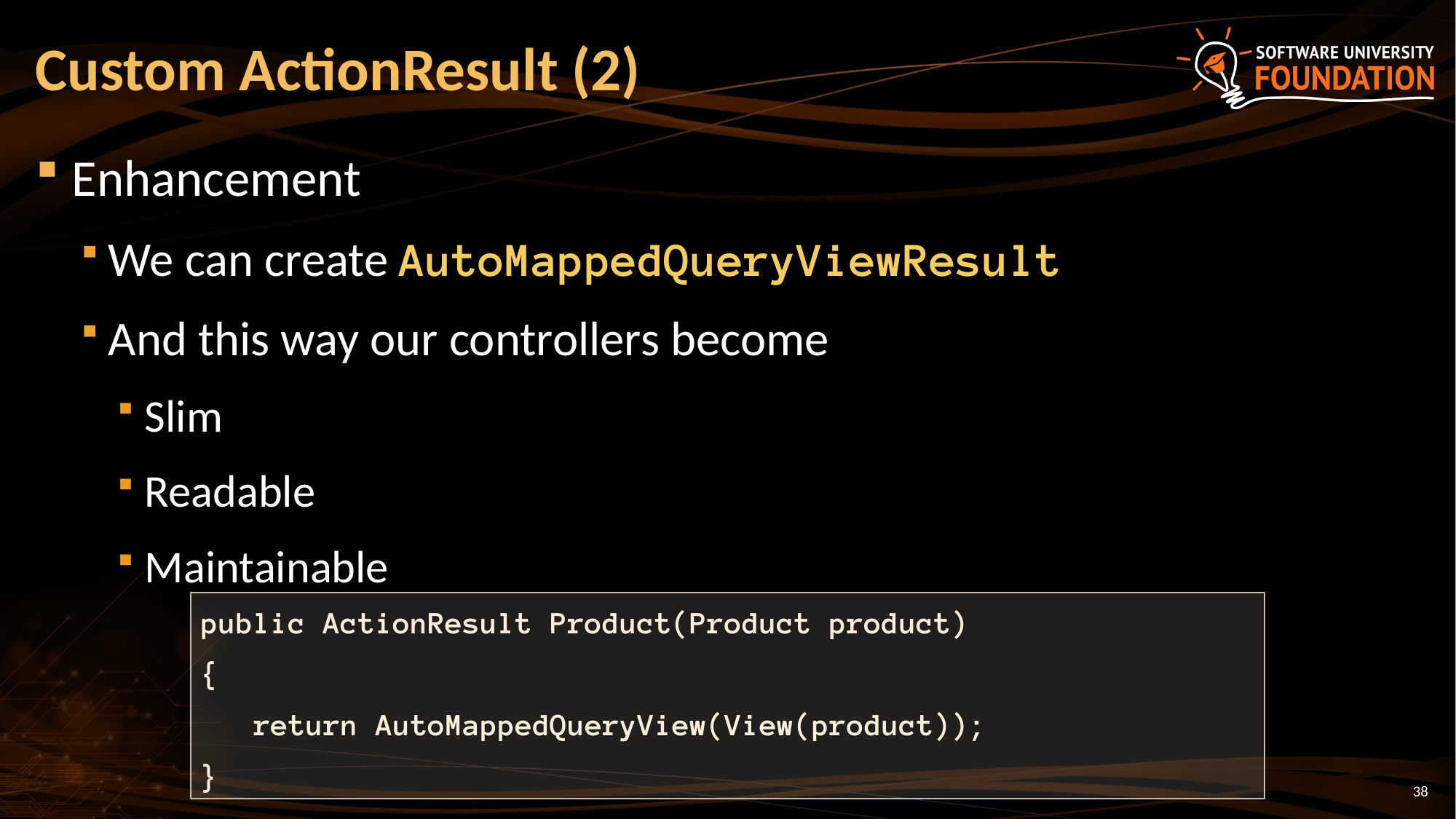

# Custom ActionResult (2)
Enhancement
We can create AutoMappedQueryViewResult
And this way our controllers become
Slim
Readable
Maintainable
public ActionResult Product(Product product)
{
   return AutoMappedQueryView(View(product));
}
38